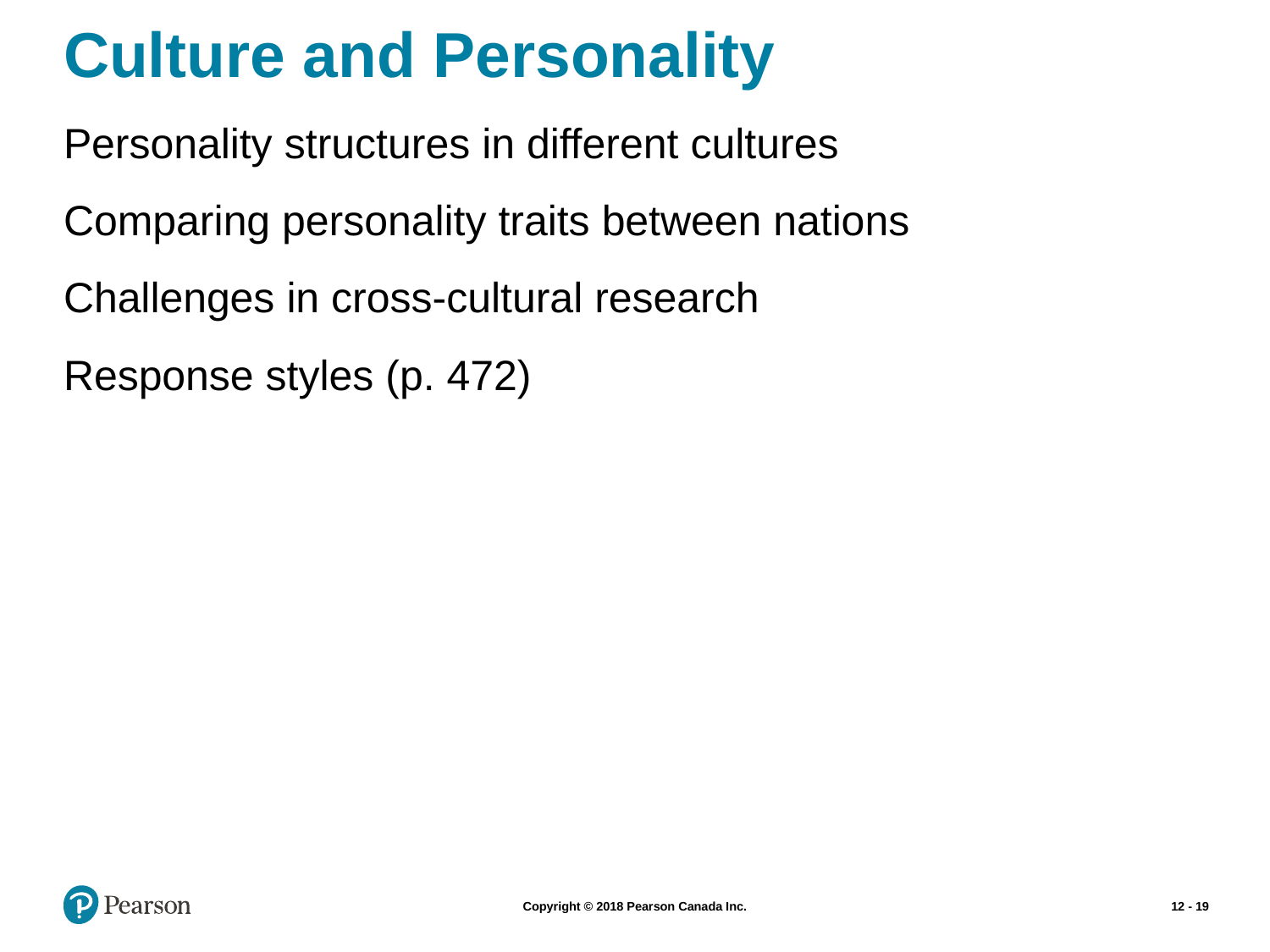

# Culture and Personality
Personality structures in different cultures
Comparing personality traits between nations
Challenges in cross-cultural research
Response styles (p. 472)